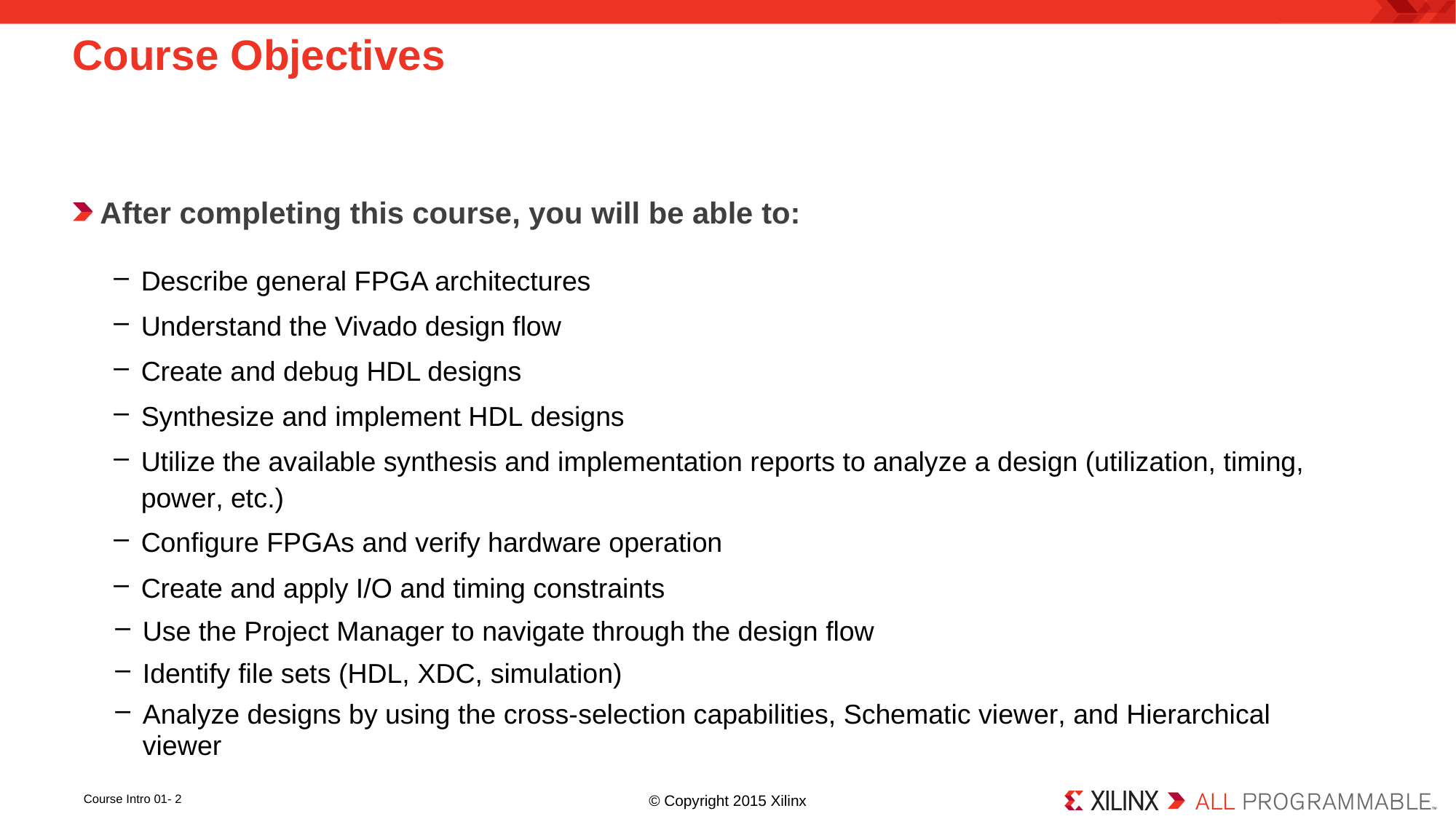

# Course Objectives
After completing this course, you will be able to:

Describe general FPGA architectures
Understand the Vivado design flow
Create and debug HDL designs
Synthesize and implement HDL designs
Utilize the available synthesis and implementation reports to analyze a design (utilization, timing, power, etc.)
Configure FPGAs and verify hardware operation
Create and apply I/O and timing constraints
Use the Project Manager to navigate through the design flow
Identify file sets (HDL, XDC, simulation)
Analyze designs by using the cross-selection capabilities, Schematic viewer, and Hierarchical viewer

Course Intro 01- 2
© Copyright 2015 Xilinx